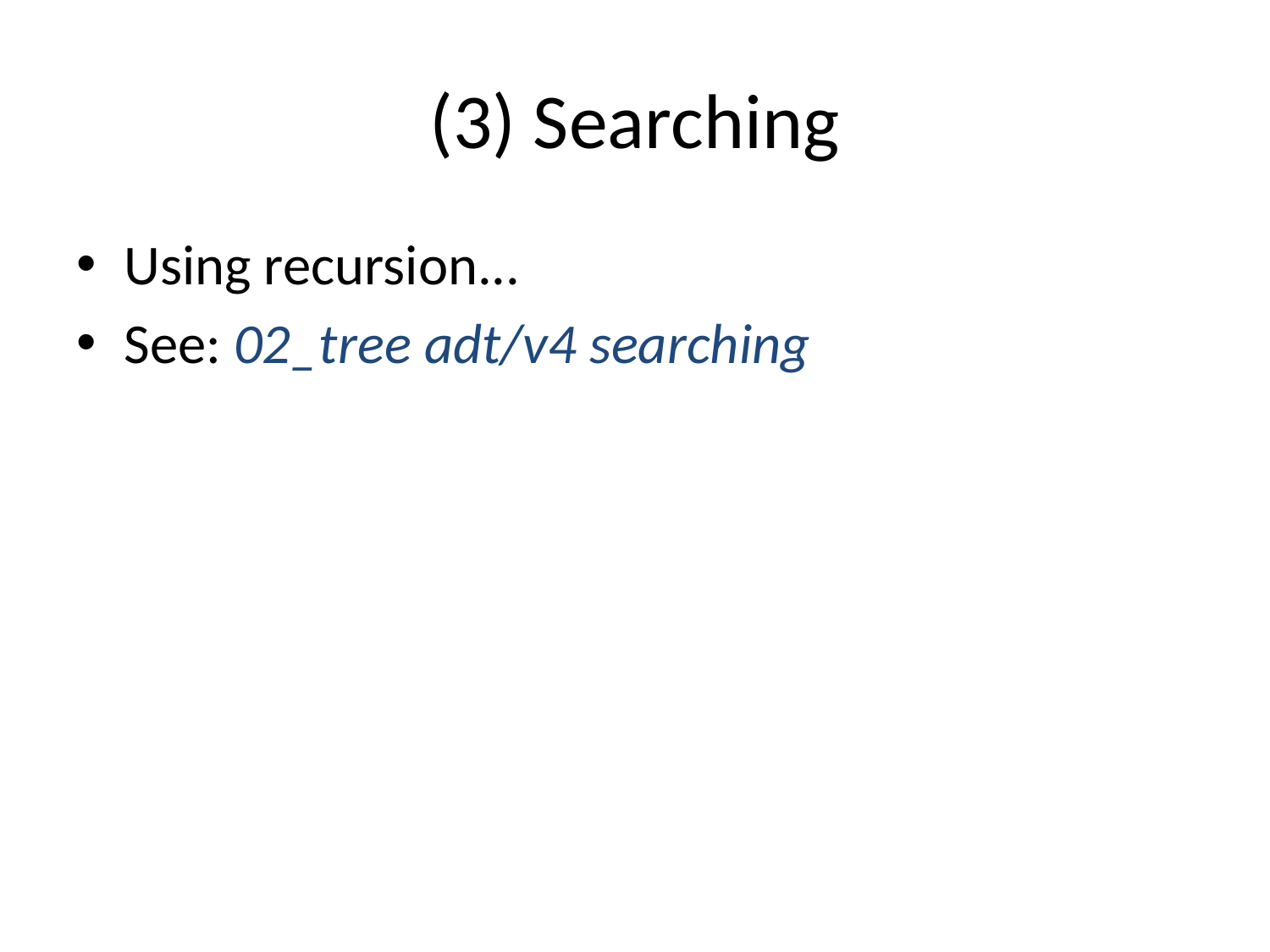

# (3) Searching
Using recursion...
See: 02_tree adt/v4 searching